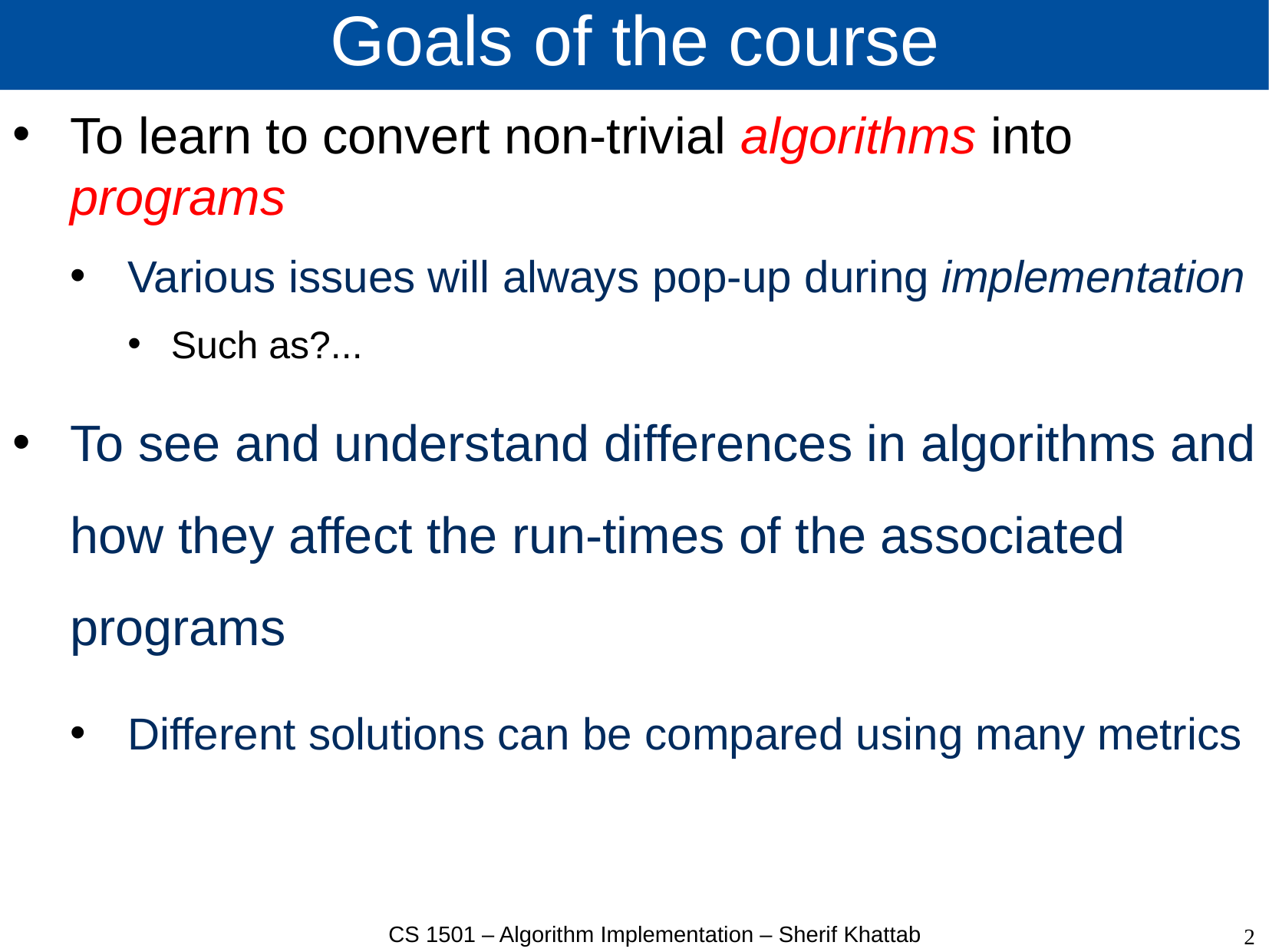

# Goals of the course
To learn to convert non-trivial algorithms into programs
Various issues will always pop-up during implementation
Such as?...
To see and understand differences in algorithms and how they affect the run-times of the associated programs
Different solutions can be compared using many metrics
2
CS 1501 – Algorithm Implementation – Sherif Khattab